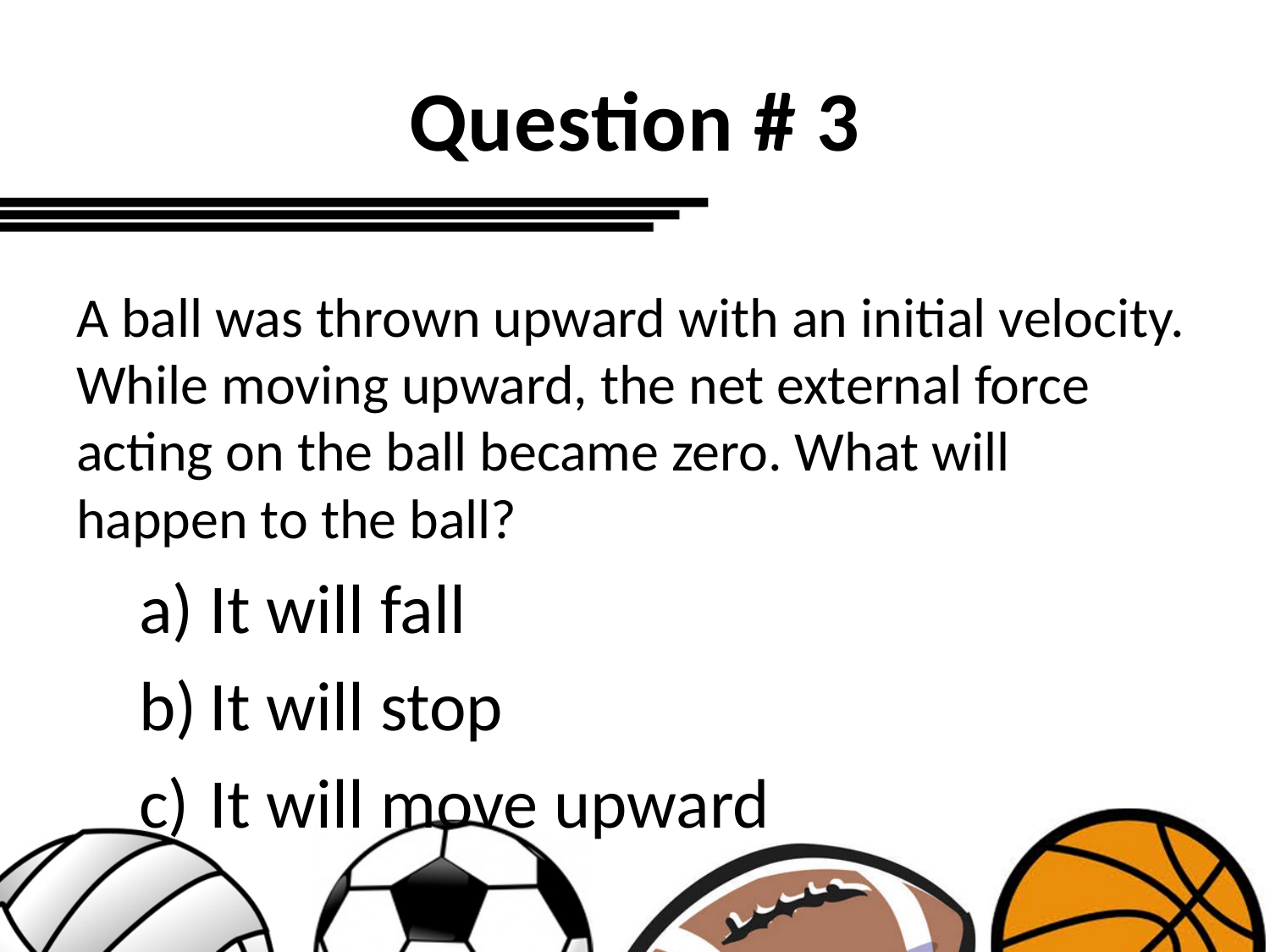

# Question # 3
A ball was thrown upward with an initial velocity. While moving upward, the net external force acting on the ball became zero. What will happen to the ball?
It will fall
It will stop
It will move upward